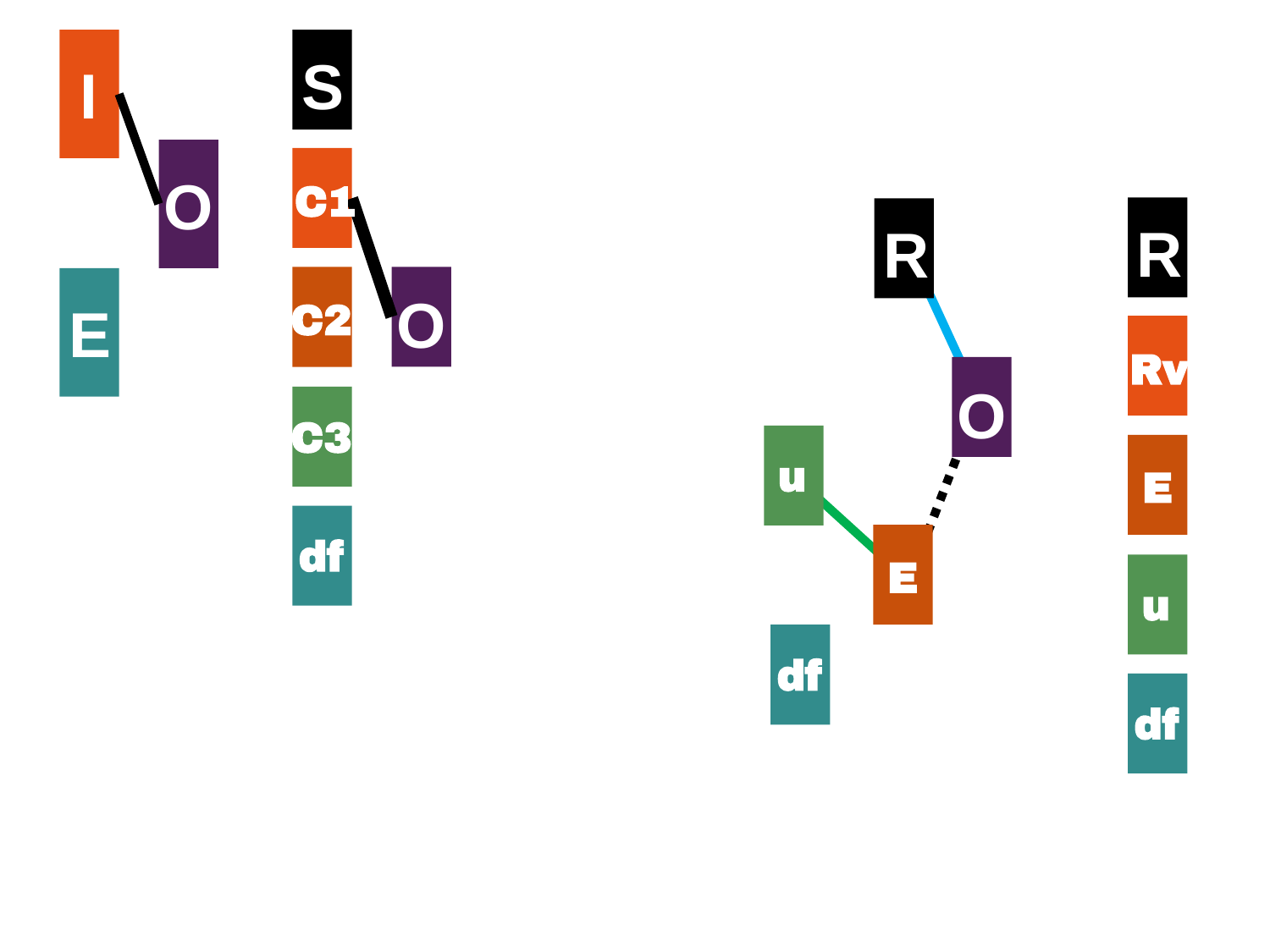

I
O
E

S

C1

O
C2

C3

df

R

R

Rv

O

u

E

E

u

df

df